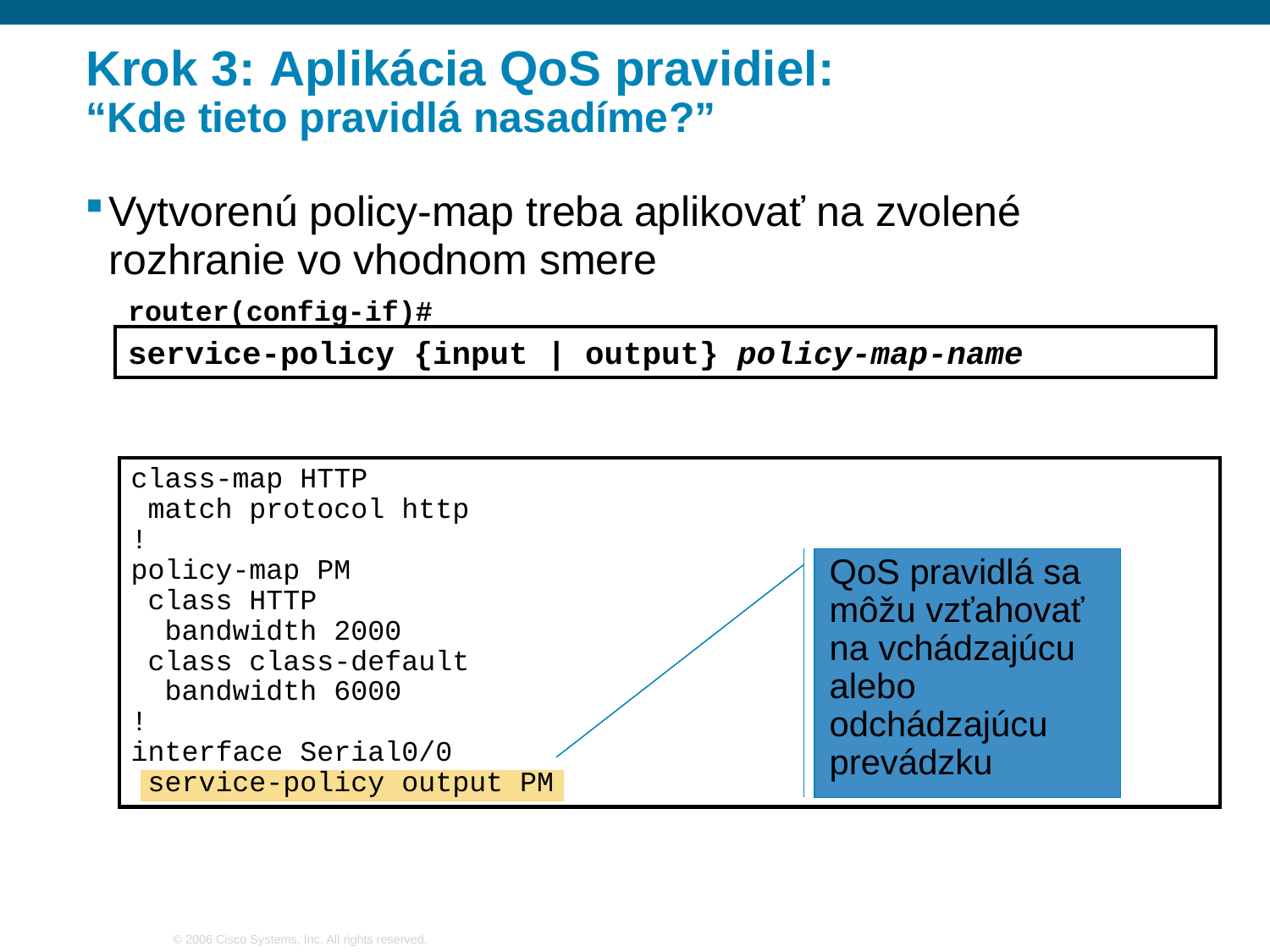

# Krok 3: Aplikácia QoS pravidiel: “Kde tieto pravidlá nasadíme?”
Vytvorenú policy-map treba aplikovať na zvolené rozhranie vo vhodnom smere
router(config-if)#
service-policy {input | output} policy-map-name

class-map HTTP
 match protocol http
!
policy-map PM
 class HTTP
  bandwidth 2000
 class class-default
  bandwidth 6000
!
interface Serial0/0
 service-policy output PM
QoS pravidlá sa môžu vzťahovať na vchádzajúcu alebo odchádzajúcu prevádzku